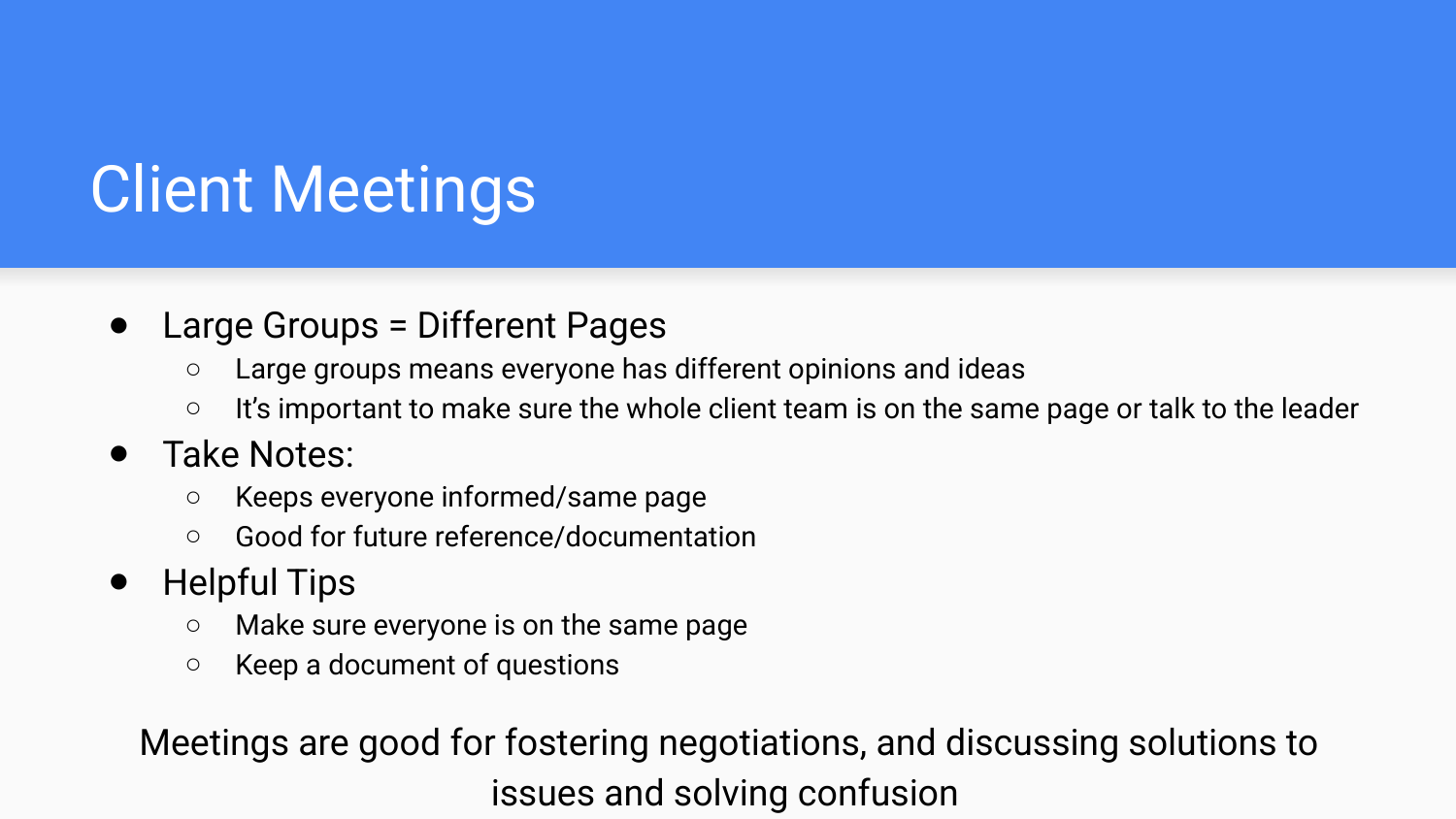

# Client Meetings
Large Groups = Different Pages
Large groups means everyone has different opinions and ideas
It’s important to make sure the whole client team is on the same page or talk to the leader
Take Notes:
Keeps everyone informed/same page
Good for future reference/documentation
Helpful Tips
Make sure everyone is on the same page
Keep a document of questions
Meetings are good for fostering negotiations, and discussing solutions to issues and solving confusion